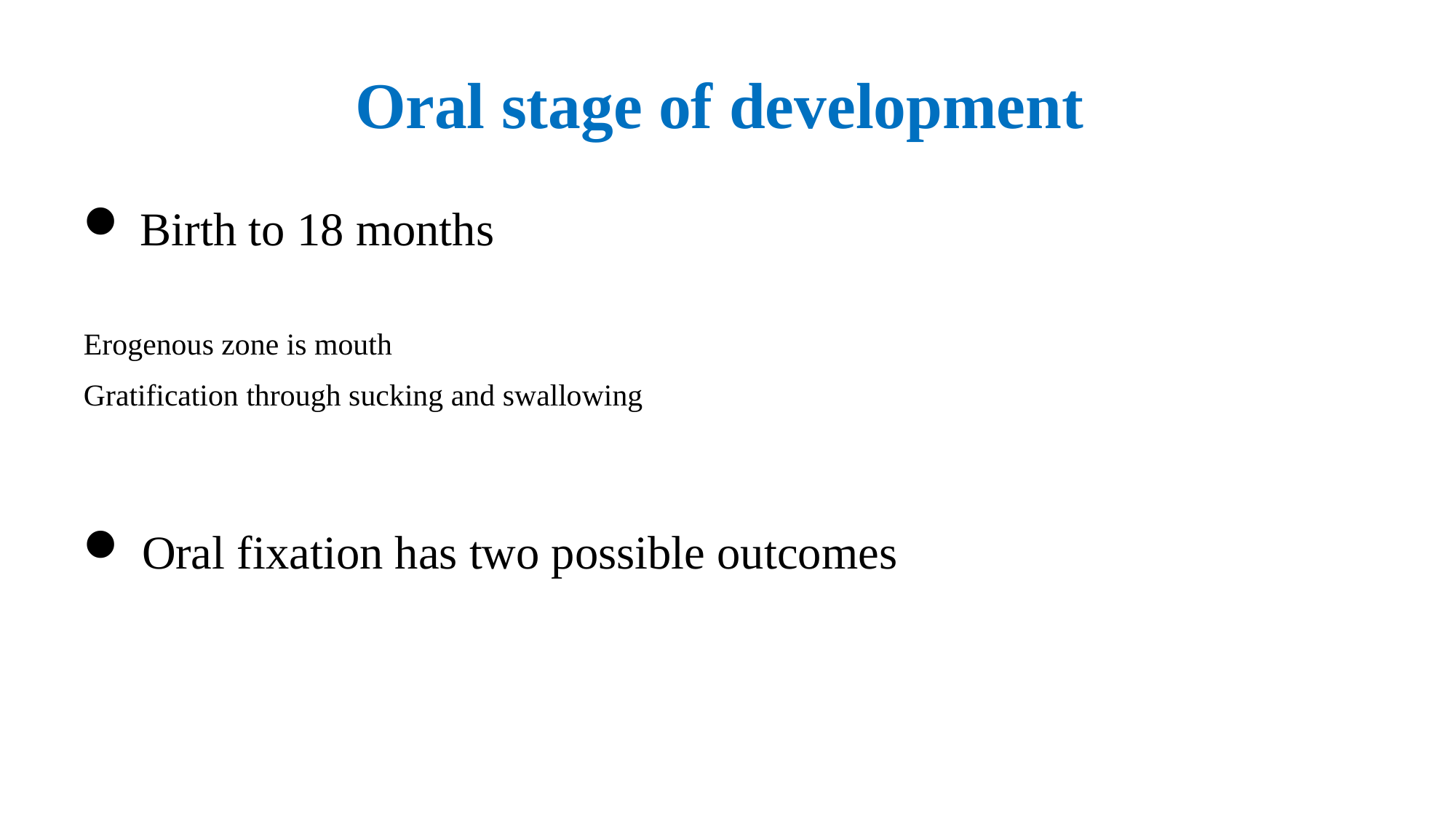

# Oral stage of development
Birth to 18 months

Erogenous zone is mouth
Gratification through sucking and swallowing

Oral fixation has two possible outcomes